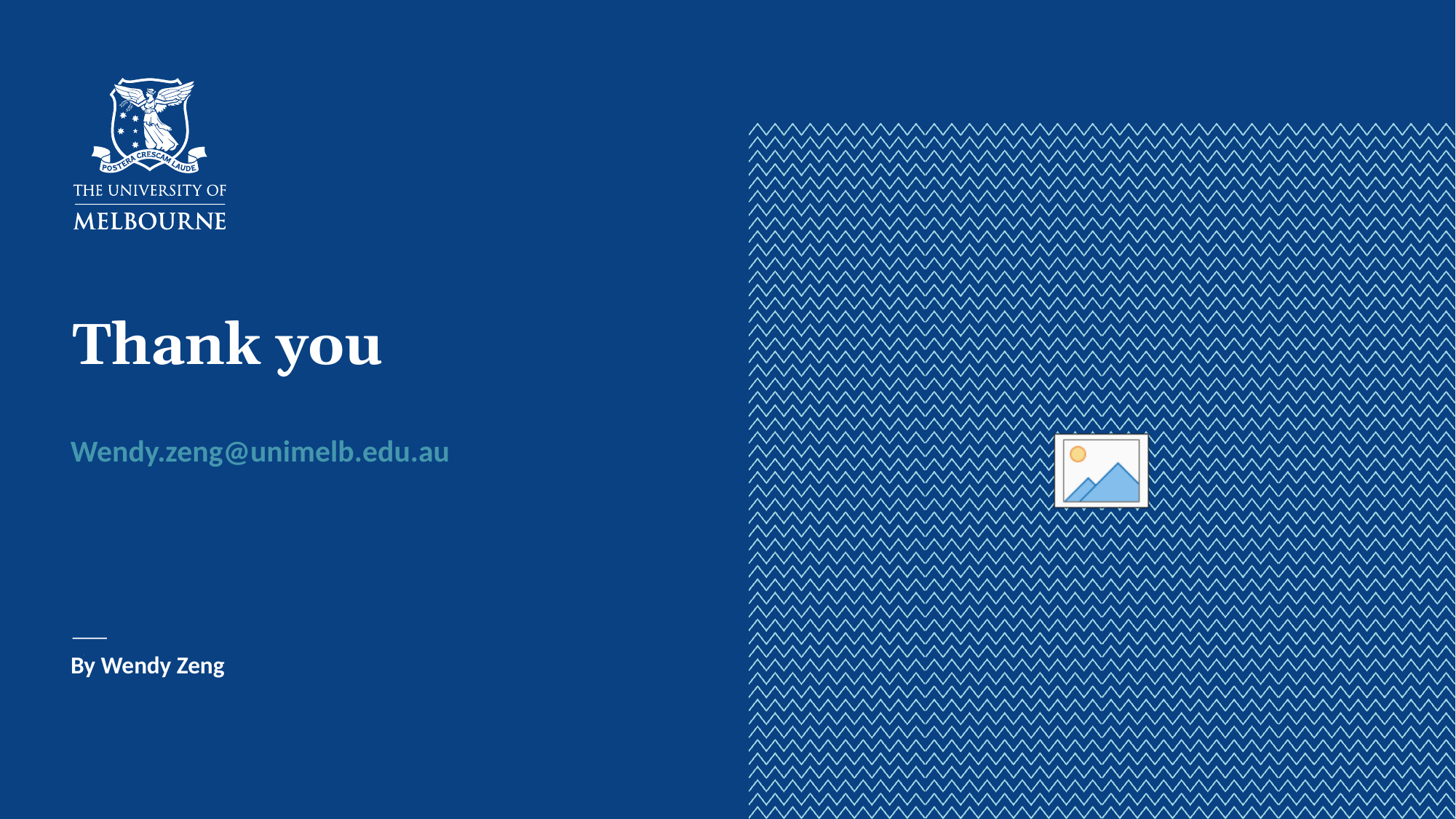

Wendy.zeng@unimelb.edu.au
Identifier first line
Second line
By Wendy Zeng